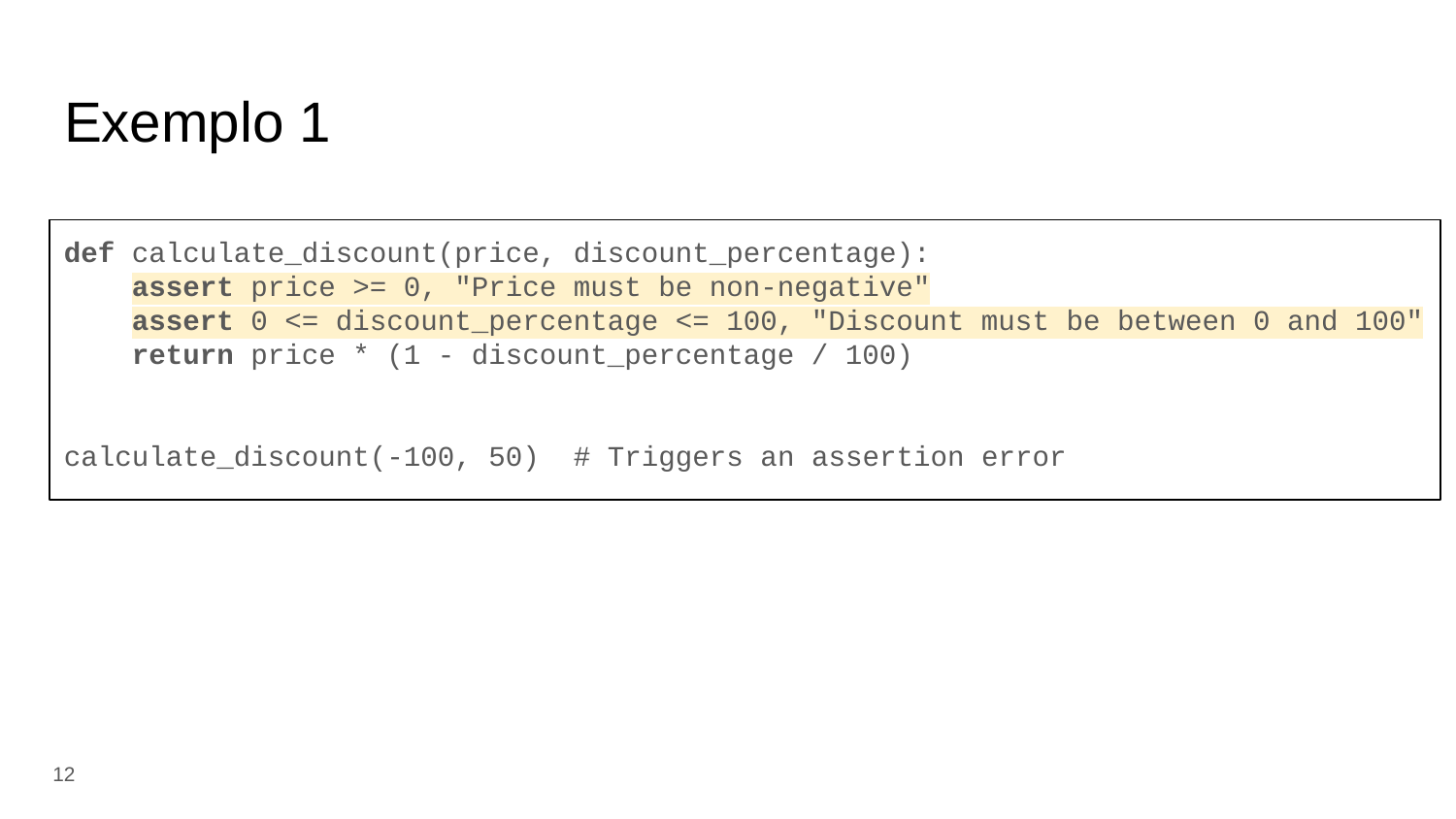

# Exemplo 1
def calculate_discount(price, discount_percentage):
    assert price >= 0, "Price must be non-negative"
    assert 0 <= discount_percentage <= 100, "Discount must be between 0 and 100"
    return price * (1 - discount_percentage / 100)

calculate_discount(-100, 50)  # Triggers an assertion error

12